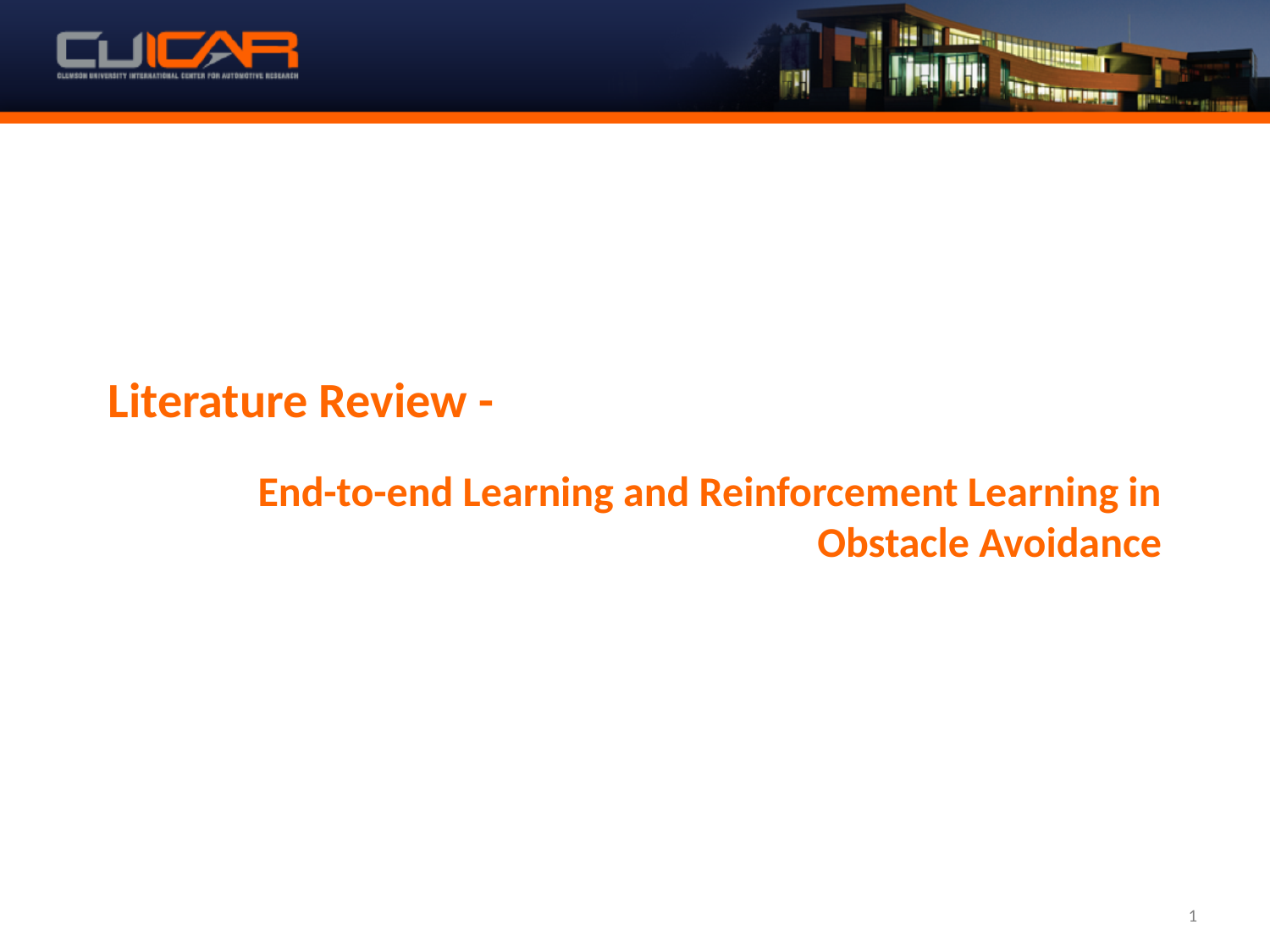

# Literature Review -
End-to-end Learning and Reinforcement Learning in Obstacle Avoidance